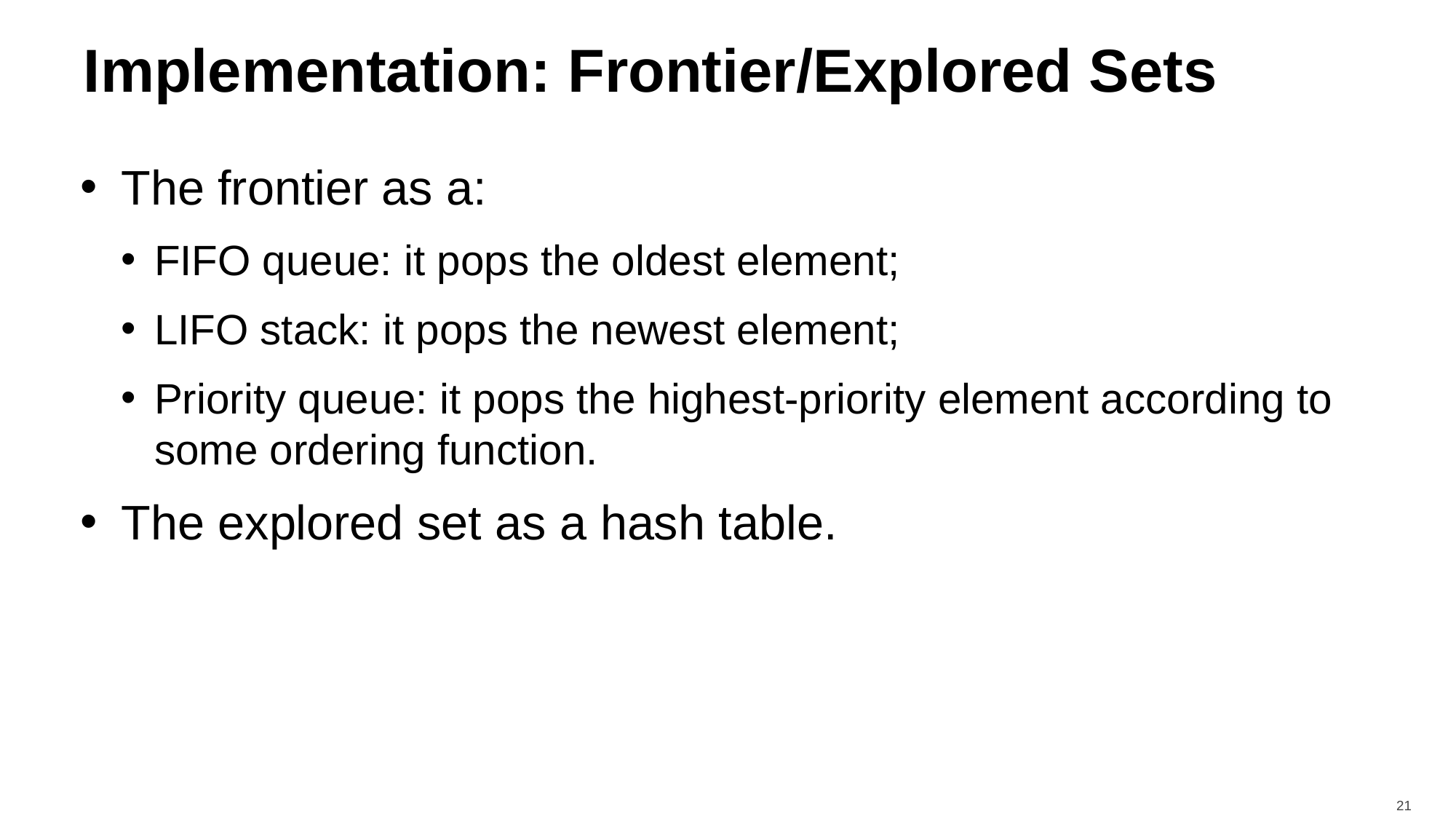

# Implementation: Frontier/Explored Sets
The frontier as a:
FIFO queue: it pops the oldest element;
LIFO stack: it pops the newest element;
Priority queue: it pops the highest-priority element according to some ordering function.
The explored set as a hash table.
21